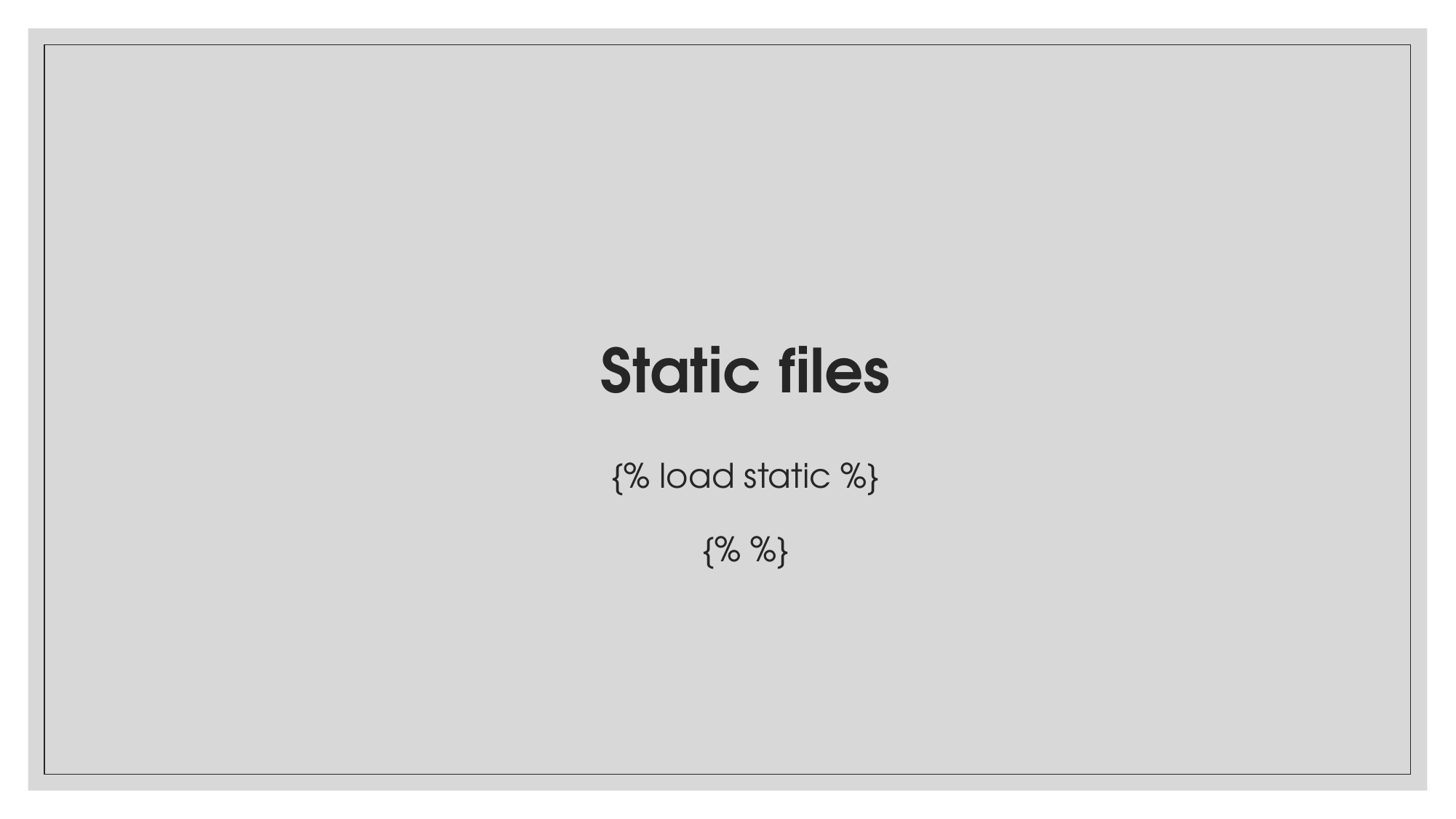

# Static files
{% load static %}

{% %}